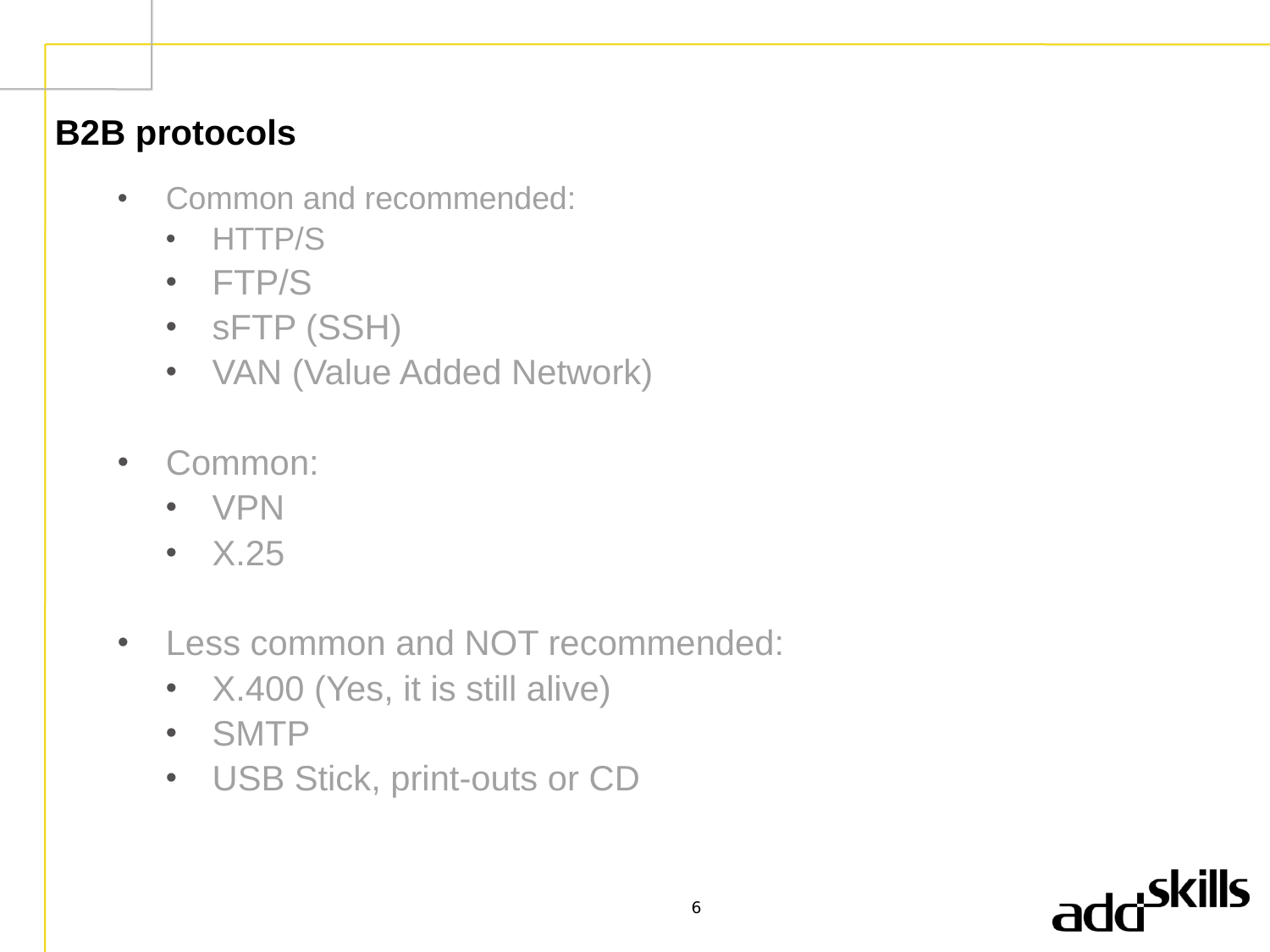

# B2B protocols
Common and recommended:
HTTP/S
FTP/S
sFTP (SSH)
VAN (Value Added Network)

Common:
VPN
X.25

Less common and NOT recommended:
X.400 (Yes, it is still alive)
SMTP
USB Stick, print-outs or CD